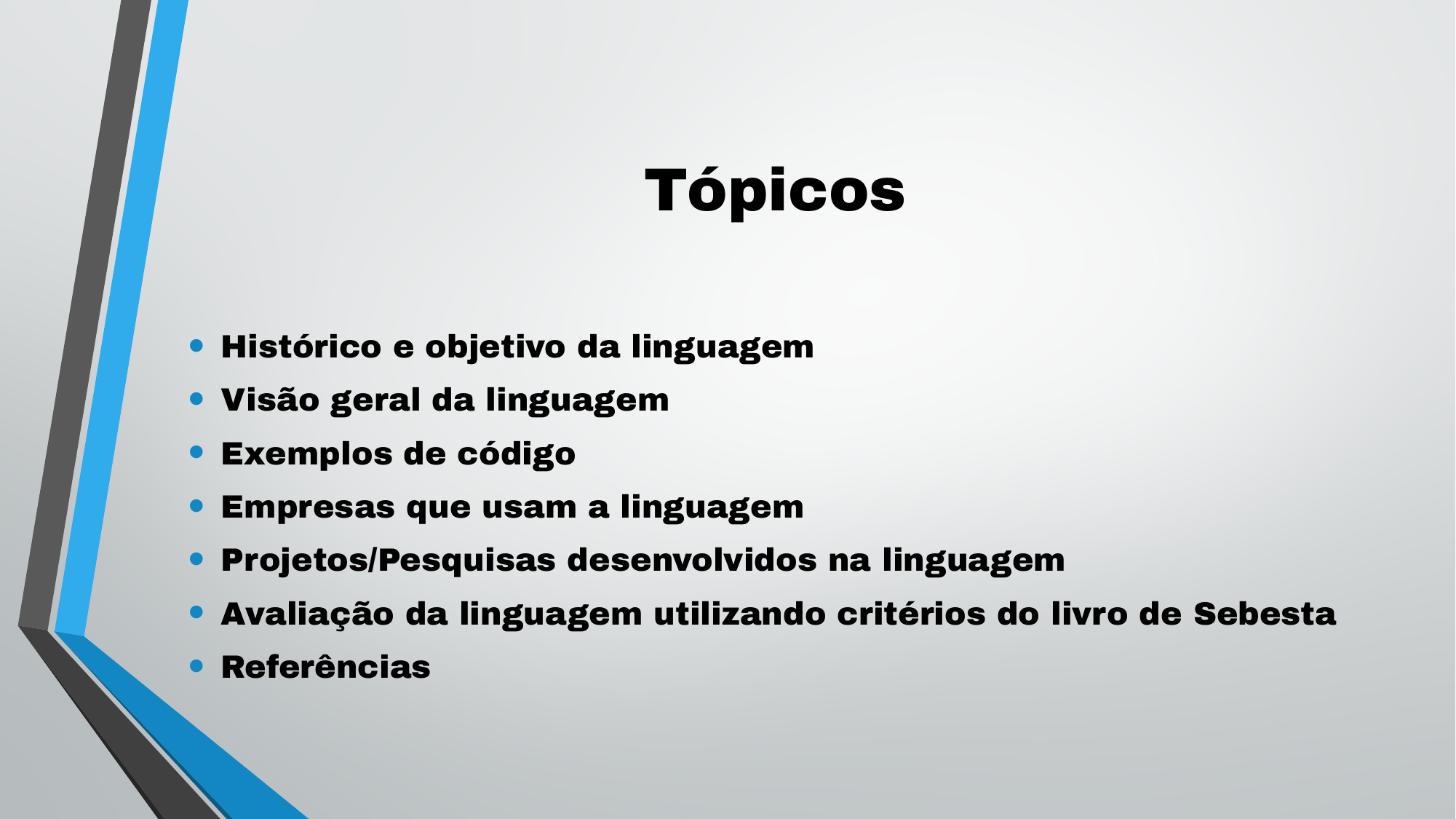

# Tópicos
Histórico e objetivo da linguagem
Visão geral da linguagem
Exemplos de código
Empresas que usam a linguagem
Projetos/Pesquisas desenvolvidos na linguagem
Avaliação da linguagem utilizando critérios do livro de Sebesta
Referências